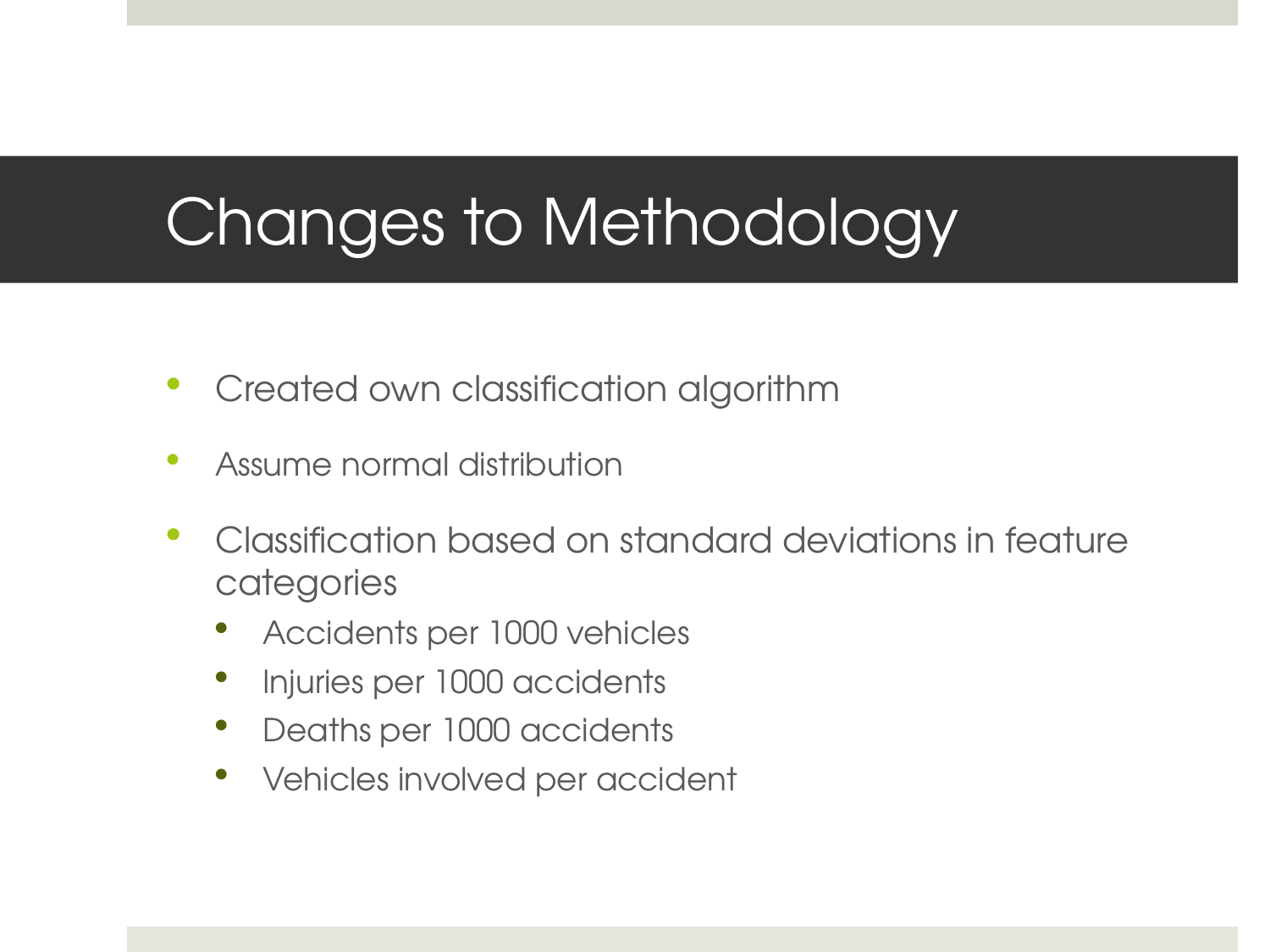

# Changes to Methodology
Created own classification algorithm
Assume normal distribution
Classification based on standard deviations in feature categories
Accidents per 1000 vehicles
Injuries per 1000 accidents
Deaths per 1000 accidents
Vehicles involved per accident